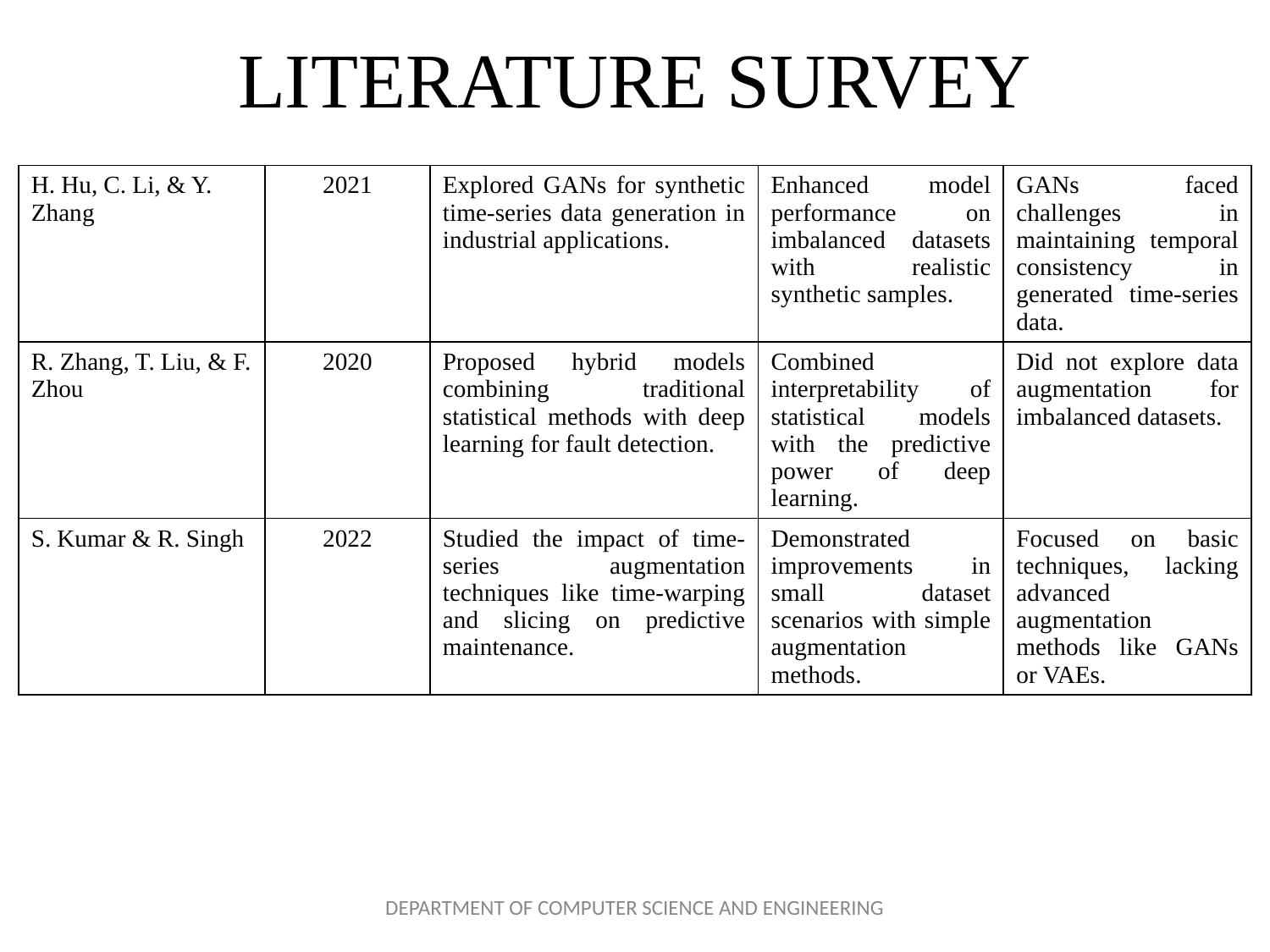

# LITERATURE SURVEY
| H. Hu, C. Li, & Y. Zhang | 2021 | Explored GANs for synthetic time-series data generation in industrial applications. | Enhanced model performance on imbalanced datasets with realistic synthetic samples. | GANs faced challenges in maintaining temporal consistency in generated time-series data. |
| --- | --- | --- | --- | --- |
| R. Zhang, T. Liu, & F. Zhou | 2020 | Proposed hybrid models combining traditional statistical methods with deep learning for fault detection. | Combined interpretability of statistical models with the predictive power of deep learning. | Did not explore data augmentation for imbalanced datasets. |
| S. Kumar & R. Singh | 2022 | Studied the impact of time-series augmentation techniques like time-warping and slicing on predictive maintenance. | Demonstrated improvements in small dataset scenarios with simple augmentation methods. | Focused on basic techniques, lacking advanced augmentation methods like GANs or VAEs. |
DEPARTMENT OF COMPUTER SCIENCE AND ENGINEERING